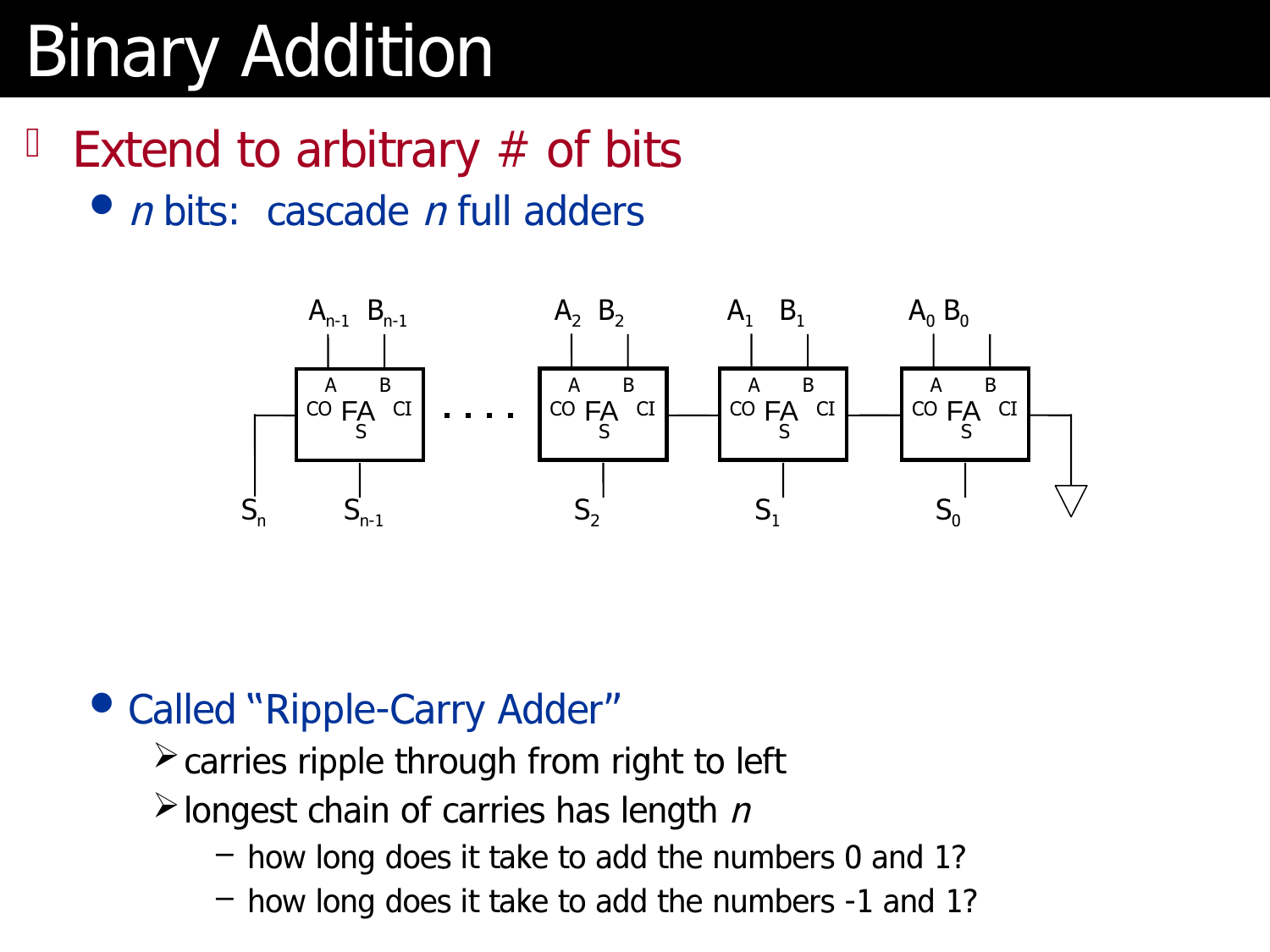

# Binary Addition
Extend to arbitrary # of bits
n bits:  cascade n full adders

Called “Ripple-Carry Adder”
carries ripple through from right to left
longest chain of carries has length n
how long does it take to add the numbers 0 and 1?
how long does it take to add the numbers -1 and 1?
An-1  Bn-1                 A2  B2            A1   B1            A0 B0

   A       B
CO          CI
        S

FA

   A       B
CO          CI
        S

FA

   A       B
CO          CI
        S

FA

   A       B
CO          CI
        S

FA

Sn         Sn-1                      S2                  S1                  S0